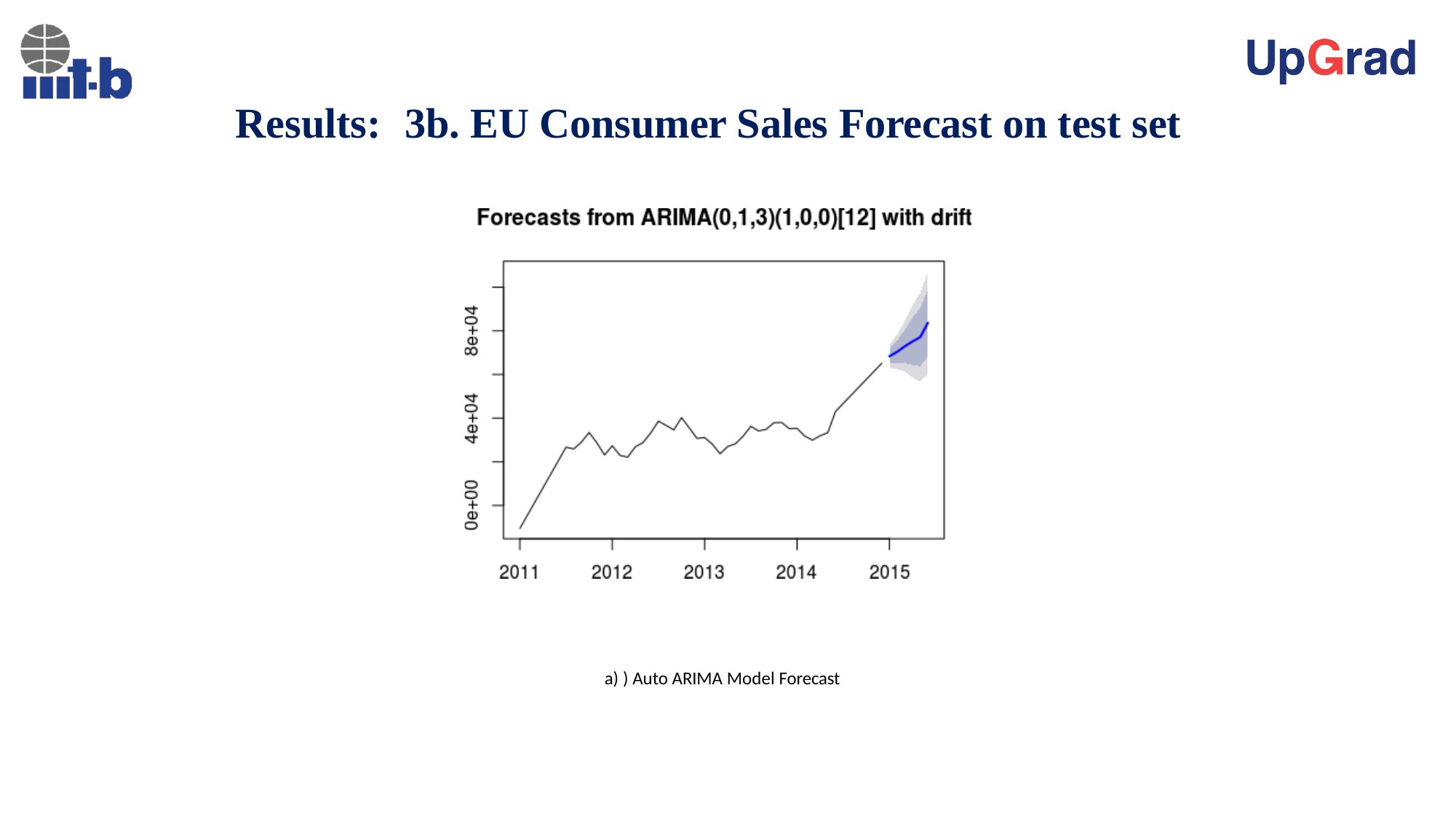

# Results:	3b. EU Consumer Sales Forecast on test set

a) ) Auto ARIMA Model Forecast